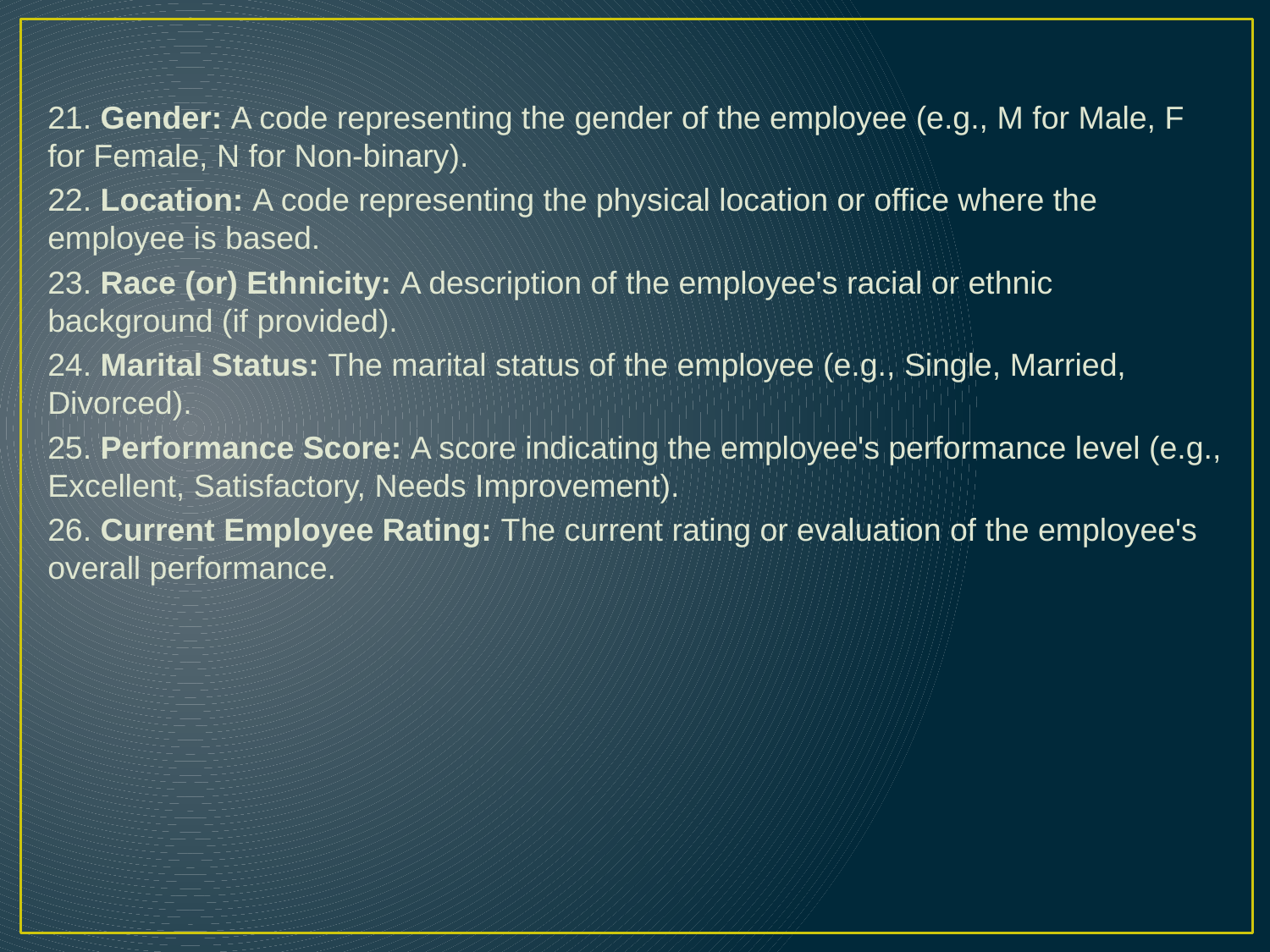

21. Gender: A code representing the gender of the employee (e.g., M for Male, F for Female, N for Non-binary).
22. Location: A code representing the physical location or office where the employee is based.
23. Race (or) Ethnicity: A description of the employee's racial or ethnic background (if provided).
24. Marital Status: The marital status of the employee (e.g., Single, Married, Divorced).
25. Performance Score: A score indicating the employee's performance level (e.g., Excellent, Satisfactory, Needs Improvement).
26. Current Employee Rating: The current rating or evaluation of the employee's overall performance.